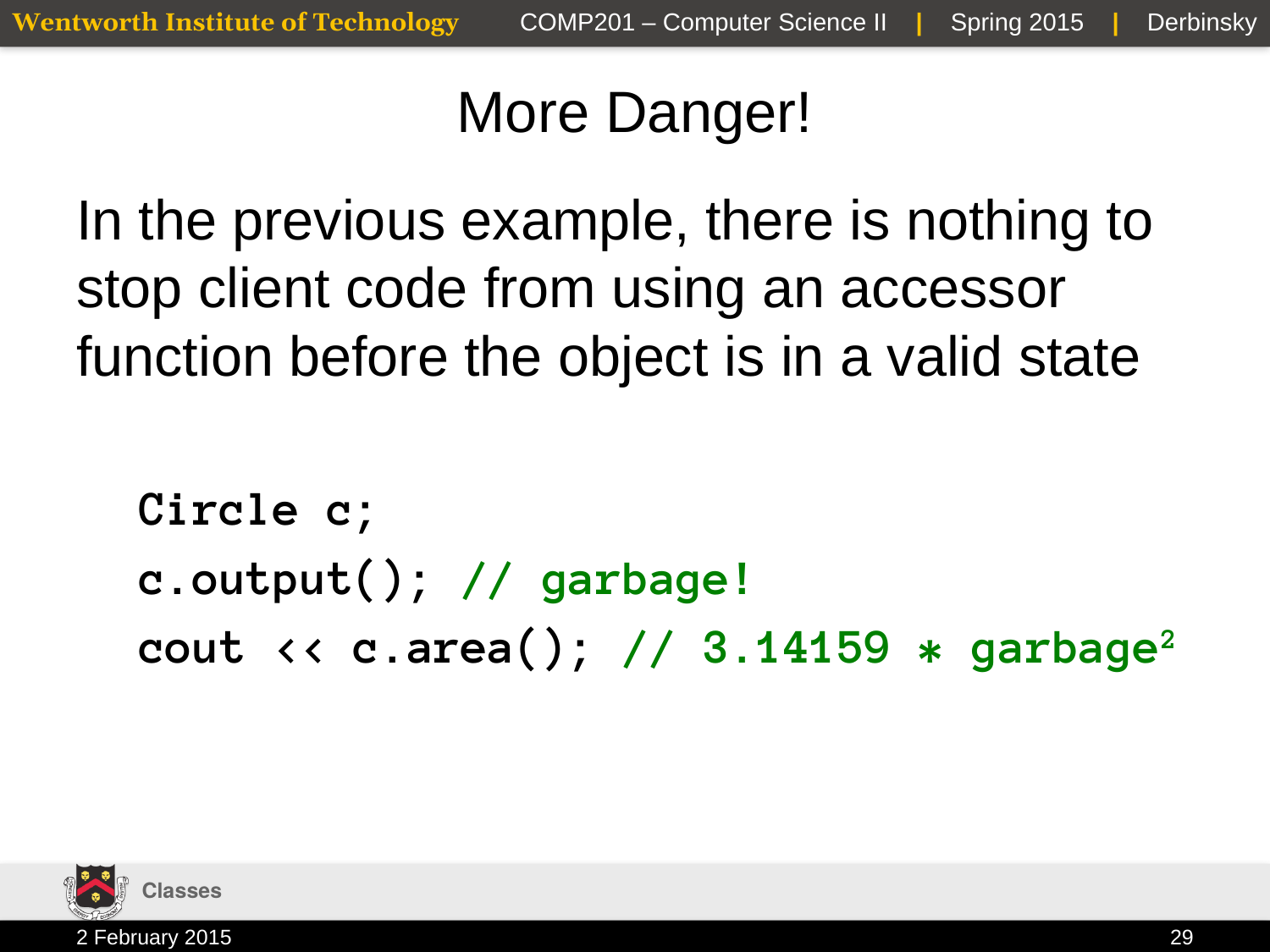

# More Danger!
In the previous example, there is nothing to stop client code from using an accessor function before the object is in a valid state

Circle c;
c.output(); // garbage!
cout << c.area(); // 3.14159 * garbage2
Classes
2 February 2015
29